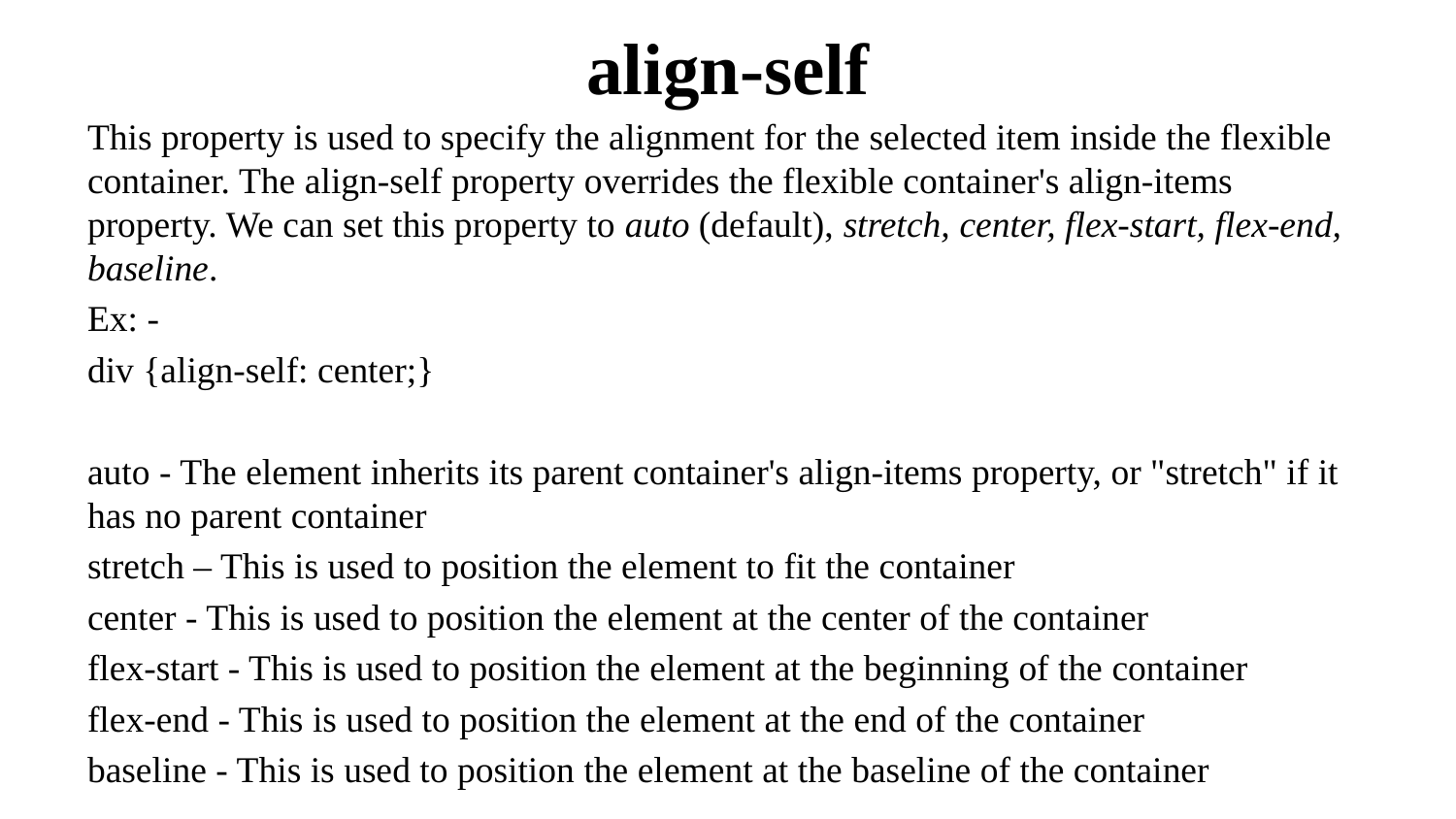

# align-self
This property is used to specify the alignment for the selected item inside the flexible container. The align-self property overrides the flexible container's align-items property. We can set this property to auto (default), stretch, center, flex-start, flex-end, baseline.
Ex: -
div {align-self: center;}

auto - The element inherits its parent container's align-items property, or "stretch" if it has no parent container
stretch – This is used to position the element to fit the container
center - This is used to position the element at the center of the container
flex-start - This is used to position the element at the beginning of the container
flex-end - This is used to position the element at the end of the container
baseline - This is used to position the element at the baseline of the container